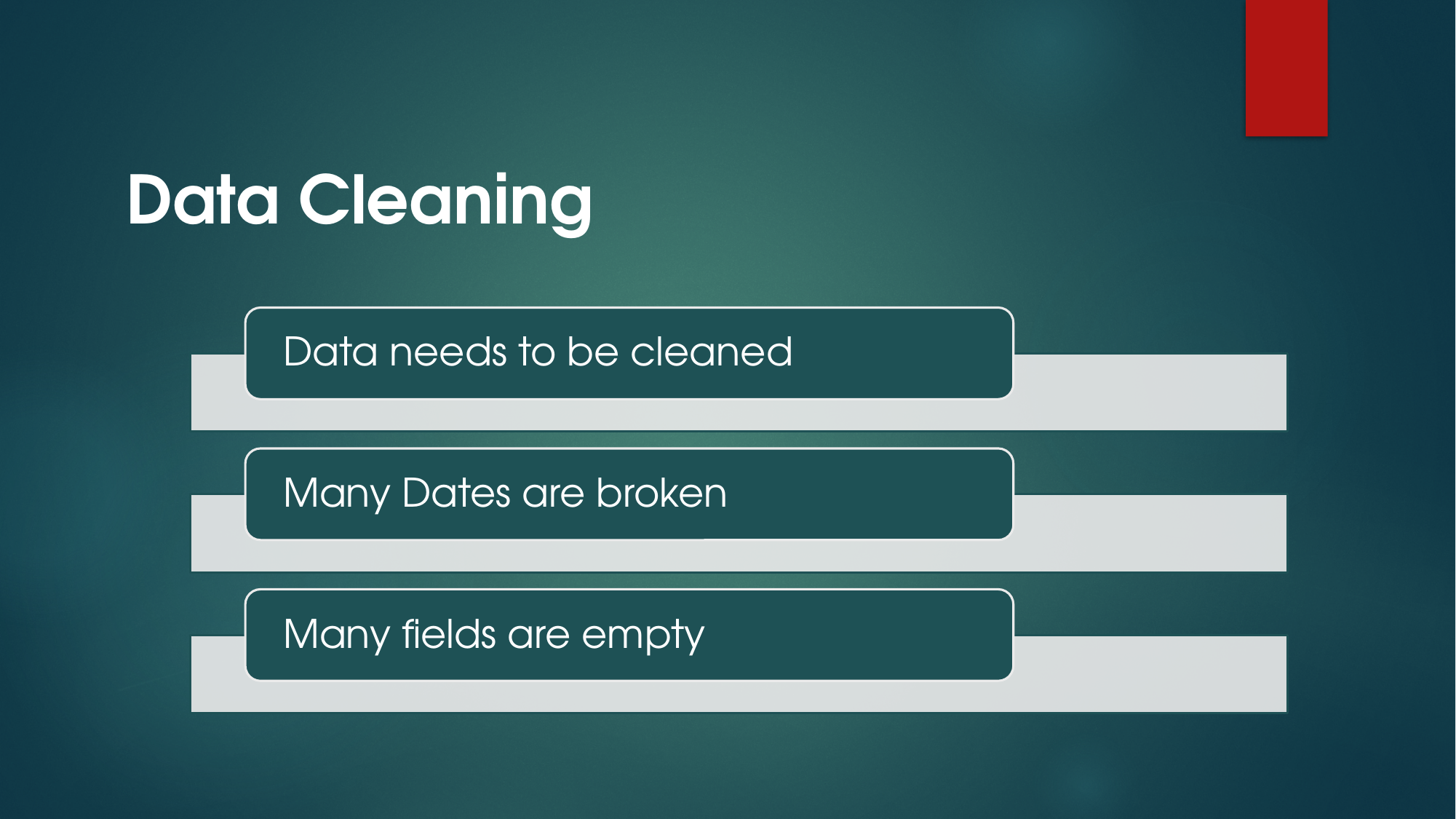

Data Cleaning
Data needs to be cleaned
Many Dates are broken
Many fields are empty